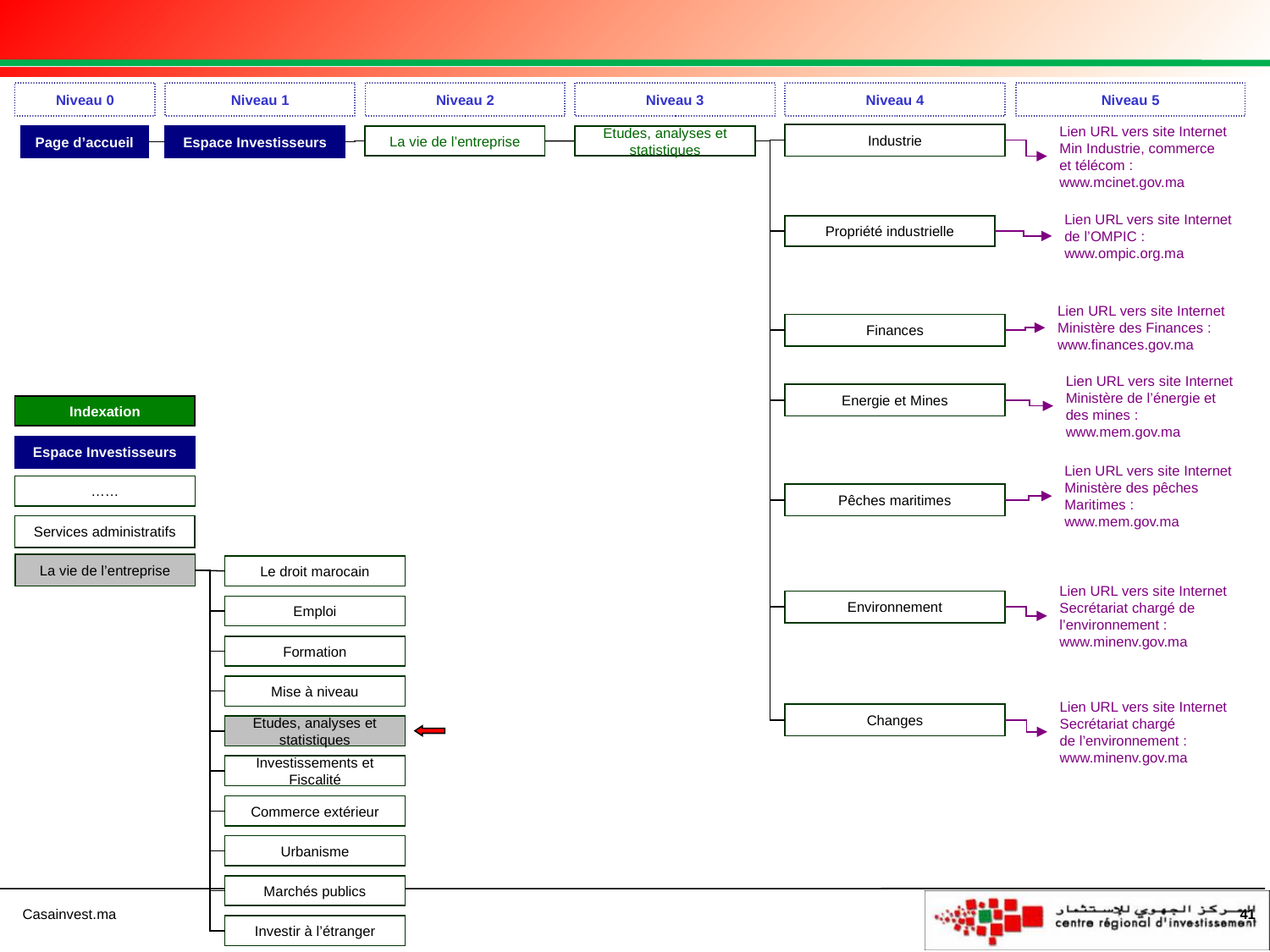

Niveau 0
Niveau 1
Niveau 2
Niveau 3
Niveau 4
Niveau 5
Industrie
Page d’accueil
Espace Investisseurs
La vie de l’entreprise
Etudes, analyses et statistiques
Lien URL vers site Internet
Min Industrie, commerce
et télécom :
www.mcinet.gov.ma
Lien URL vers site Internet
de l’OMPIC :
www.ompic.org.ma
Propriété industrielle
Lien URL vers site Internet
Ministère des Finances :
www.finances.gov.ma
Finances
Lien URL vers site Internet
Ministère de l’énergie et
des mines :
www.mem.gov.ma
Energie et Mines
Indexation
Espace Investisseurs
Lien URL vers site Internet
Ministère des pêches
Maritimes :
www.mem.gov.ma
……
Pêches maritimes
Services administratifs
La vie de l’entreprise
Le droit marocain
Lien URL vers site Internet
Secrétariat chargé de
l’environnement :
www.minenv.gov.ma
Environnement
Emploi
Formation
Mise à niveau
Lien URL vers site Internet
Secrétariat chargé
de l’environnement :
www.minenv.gov.ma
Changes
Etudes, analyses et statistiques

Investissements et Fiscalité
Commerce extérieur
Urbanisme
Marchés publics
41
Investir à l’étranger